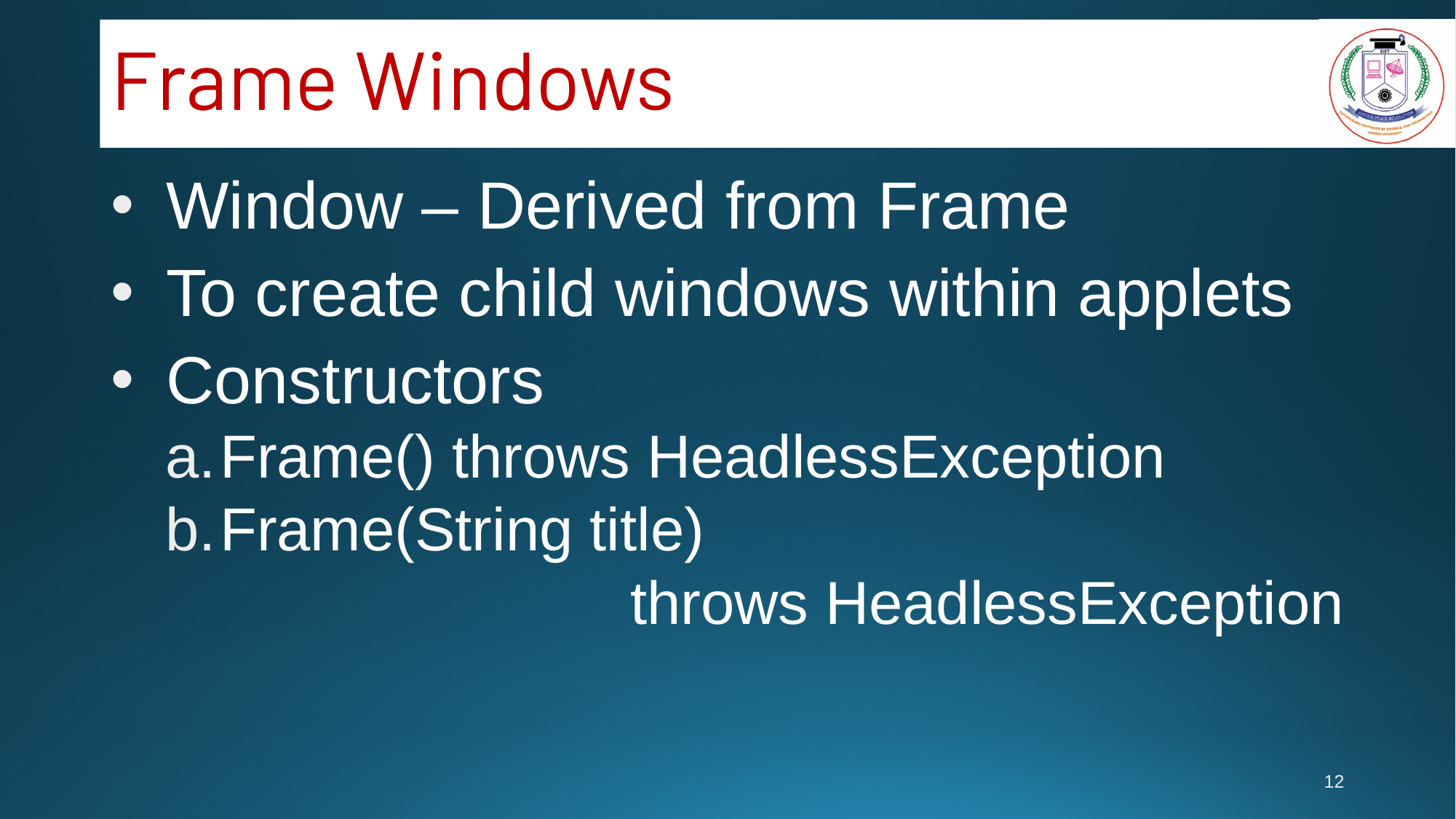

# Frame Windows
Window – Derived from Frame
To create child windows within applets
Constructors
Frame() throws HeadlessException
Frame(String title)
throws HeadlessException

12